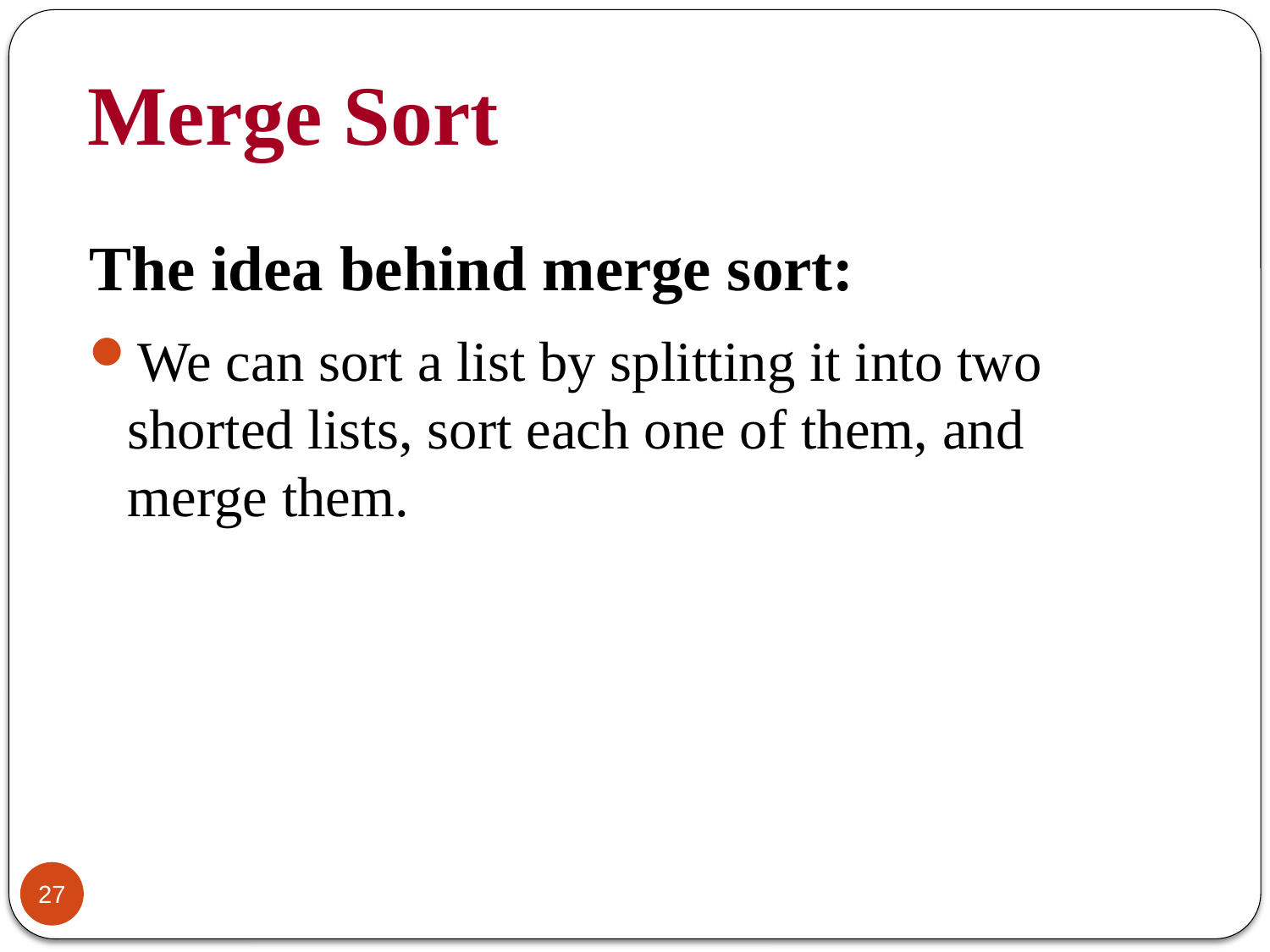

# Merge Sort
The idea behind merge sort:
We can sort a list by splitting it into two shorted lists, sort each one of them, and merge them.

27